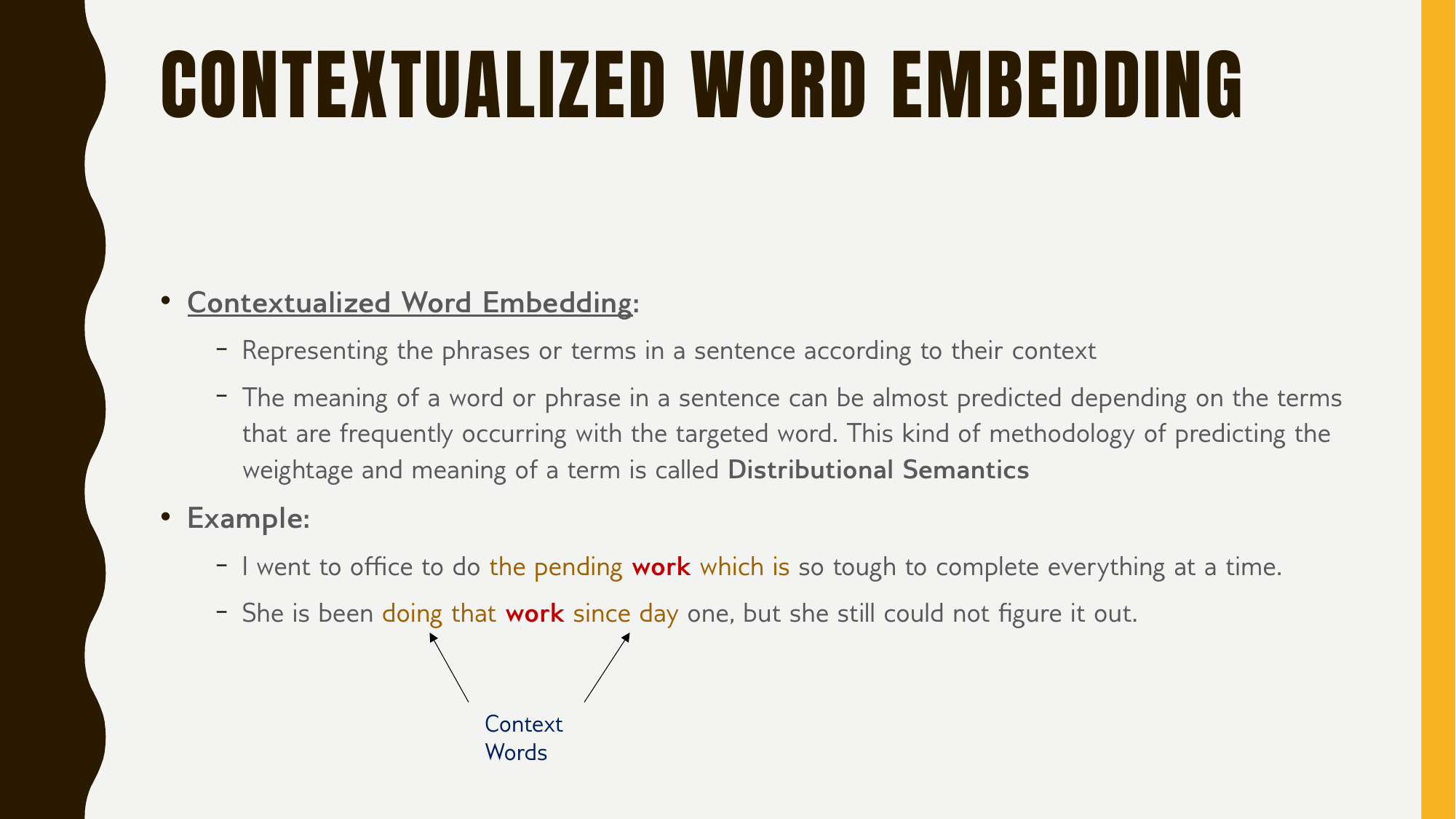

# Contextualized word embedding
Contextualized Word Embedding:
Representing the phrases or terms in a sentence according to their context
The meaning of a word or phrase in a sentence can be almost predicted depending on the terms that are frequently occurring with the targeted word. This kind of methodology of predicting the weightage and meaning of a term is called Distributional Semantics
Example:
I went to office to do the pending work which is so tough to complete everything at a time.
She is been doing that work since day one, but she still could not figure it out.

Context
Words